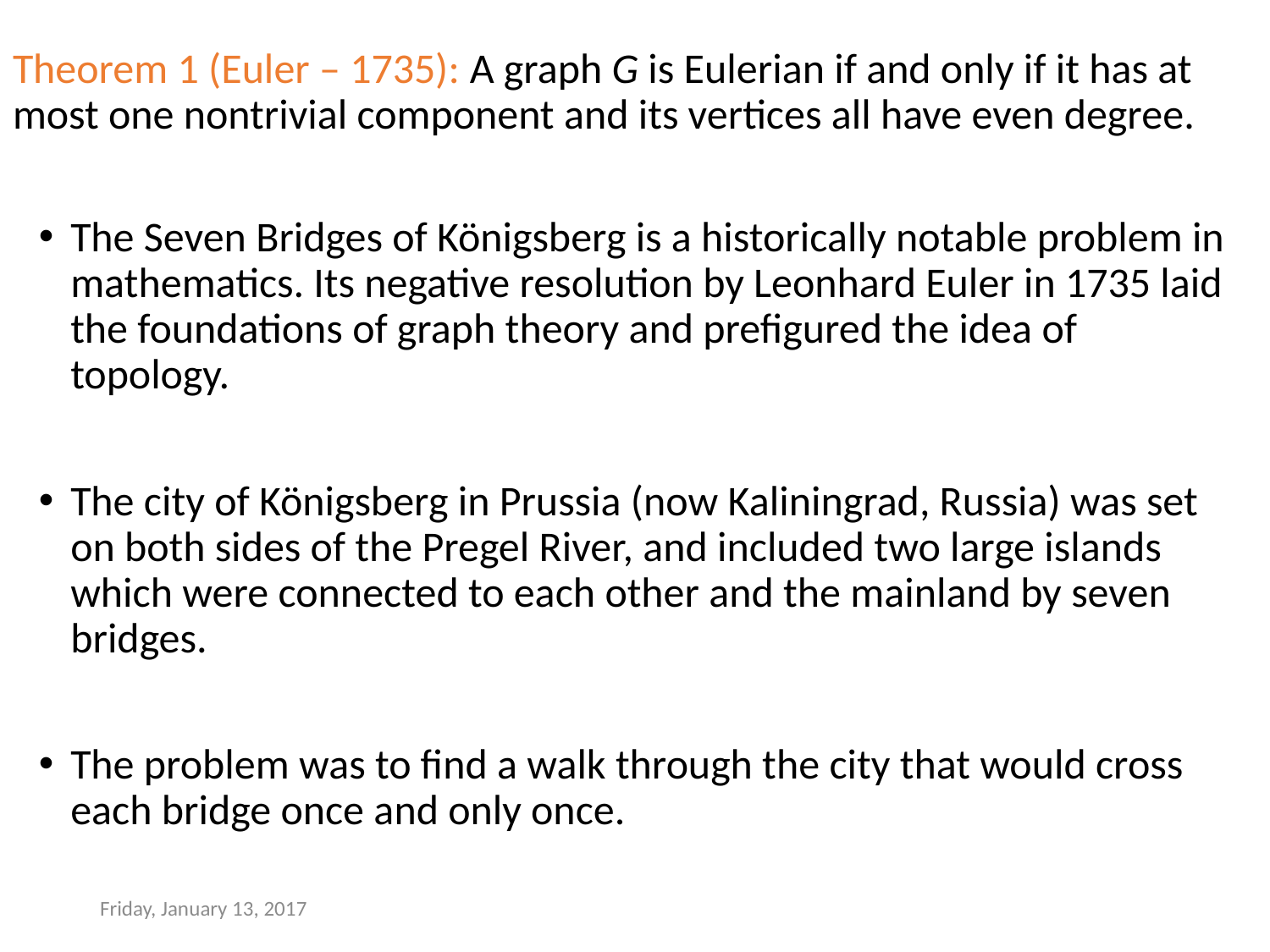

# Theorem 1 (Euler – 1735): A graph G is Eulerian if and only if it has at most one nontrivial component and its vertices all have even degree.
The Seven Bridges of Königsberg is a historically notable problem in mathematics. Its negative resolution by Leonhard Euler in 1735 laid the foundations of graph theory and prefigured the idea of topology.

The city of Königsberg in Prussia (now Kaliningrad, Russia) was set on both sides of the Pregel River, and included two large islands which were connected to each other and the mainland by seven bridges.

The problem was to find a walk through the city that would cross each bridge once and only once.
Friday, January 13, 2017